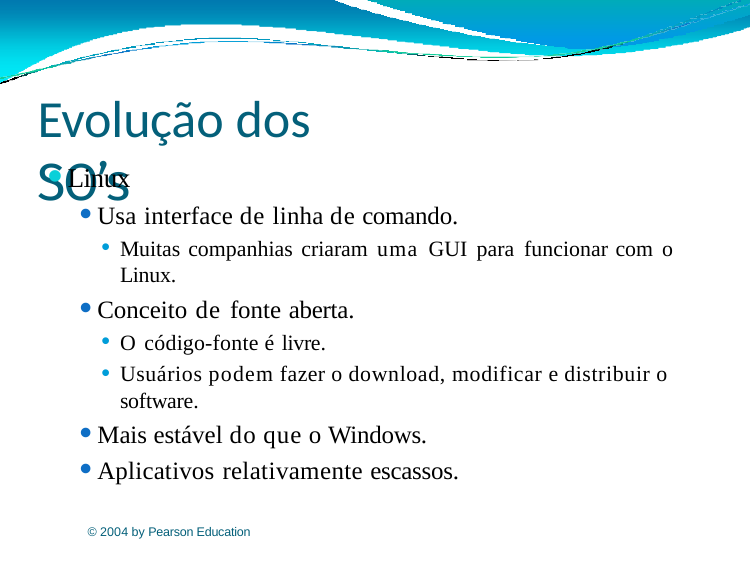

# Evolução dos SO’s
Linux
Usa interface de linha de comando.
Muitas companhias criaram uma GUI para funcionar com o Linux.
Conceito de fonte aberta.
O código-fonte é livre.
Usuários podem fazer o download, modificar e distribuir o software.
Mais estável do que o Windows.
Aplicativos relativamente escassos.
© 2004 by Pearson Education